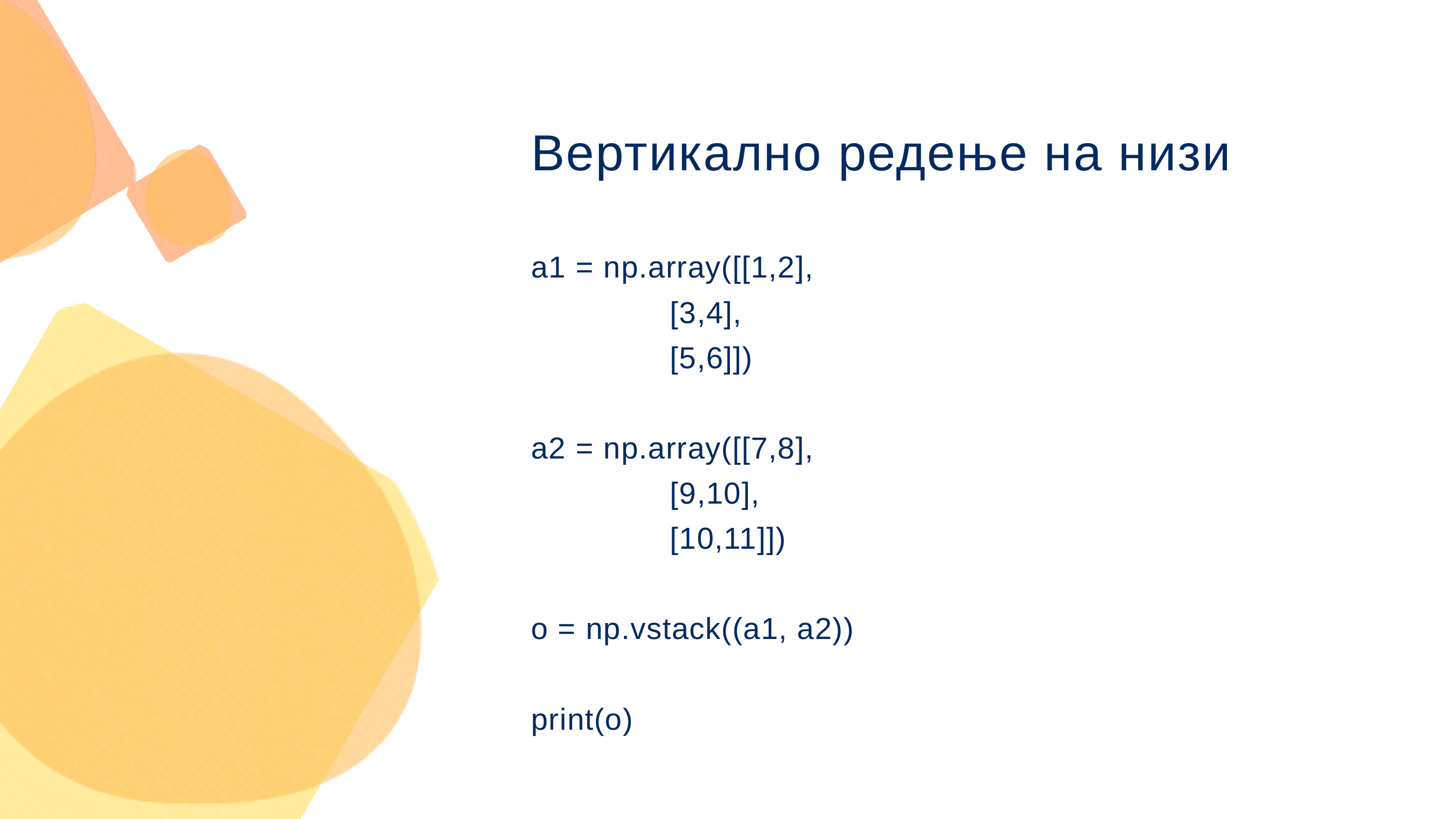

Вертикално редење на низи

a1 = np.array([[1,2],
               [3,4],
               [5,6]])

a2 = np.array([[7,8],
               [9,10],
               [10,11]])

o = np.vstack((a1, a2))

print(o)